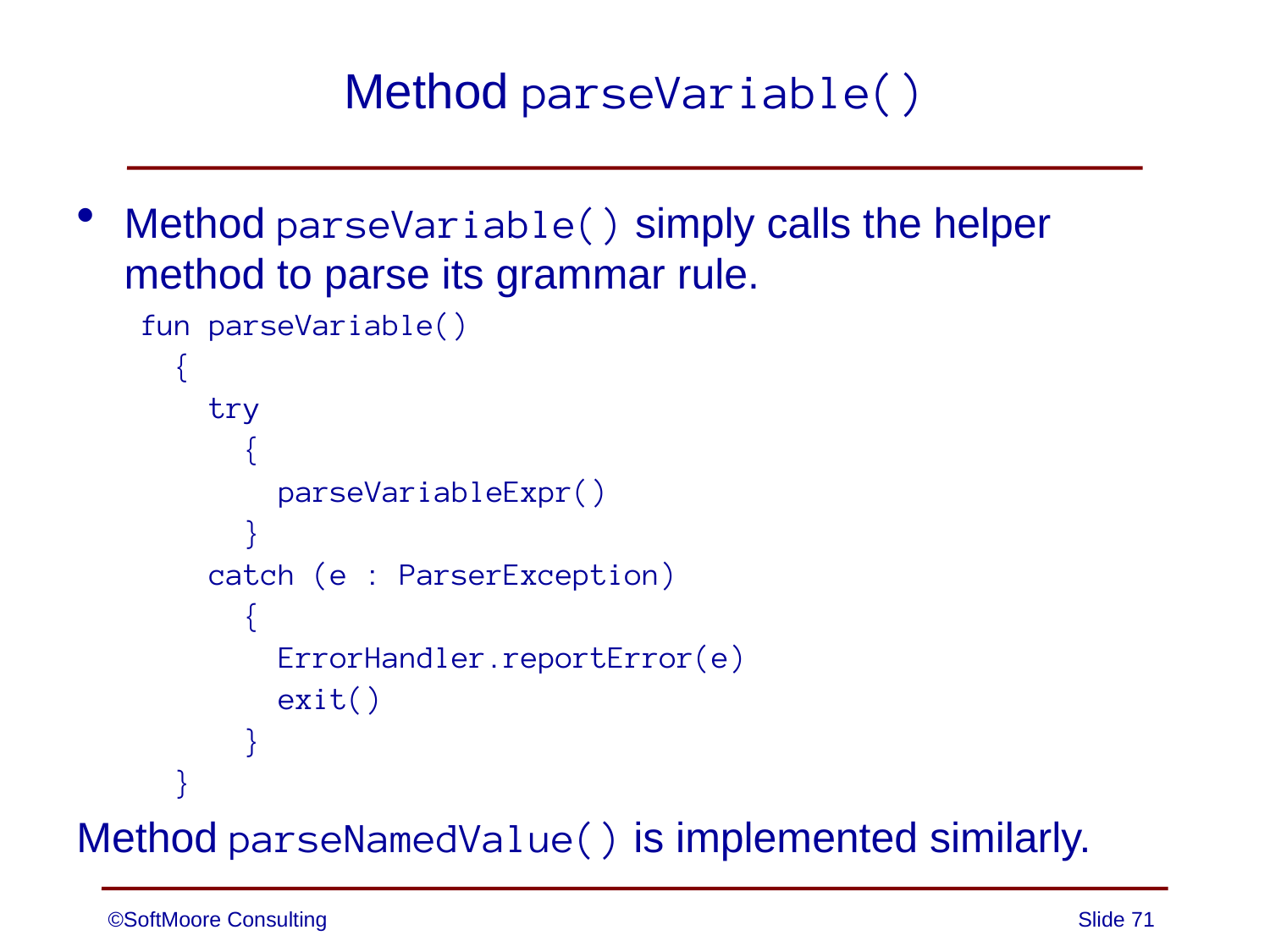

# Method parseVariable()
Method parseVariable() simply calls the helper method to parse its grammar rule.
fun parseVariable()
  {
    try
      {
        parseVariableExpr()
      }
    catch (e : ParserException)
      {
        ErrorHandler.reportError(e)
        exit()
      }
  }
Method parseNamedValue() is implemented similarly.
©SoftMoore Consulting
Slide 71